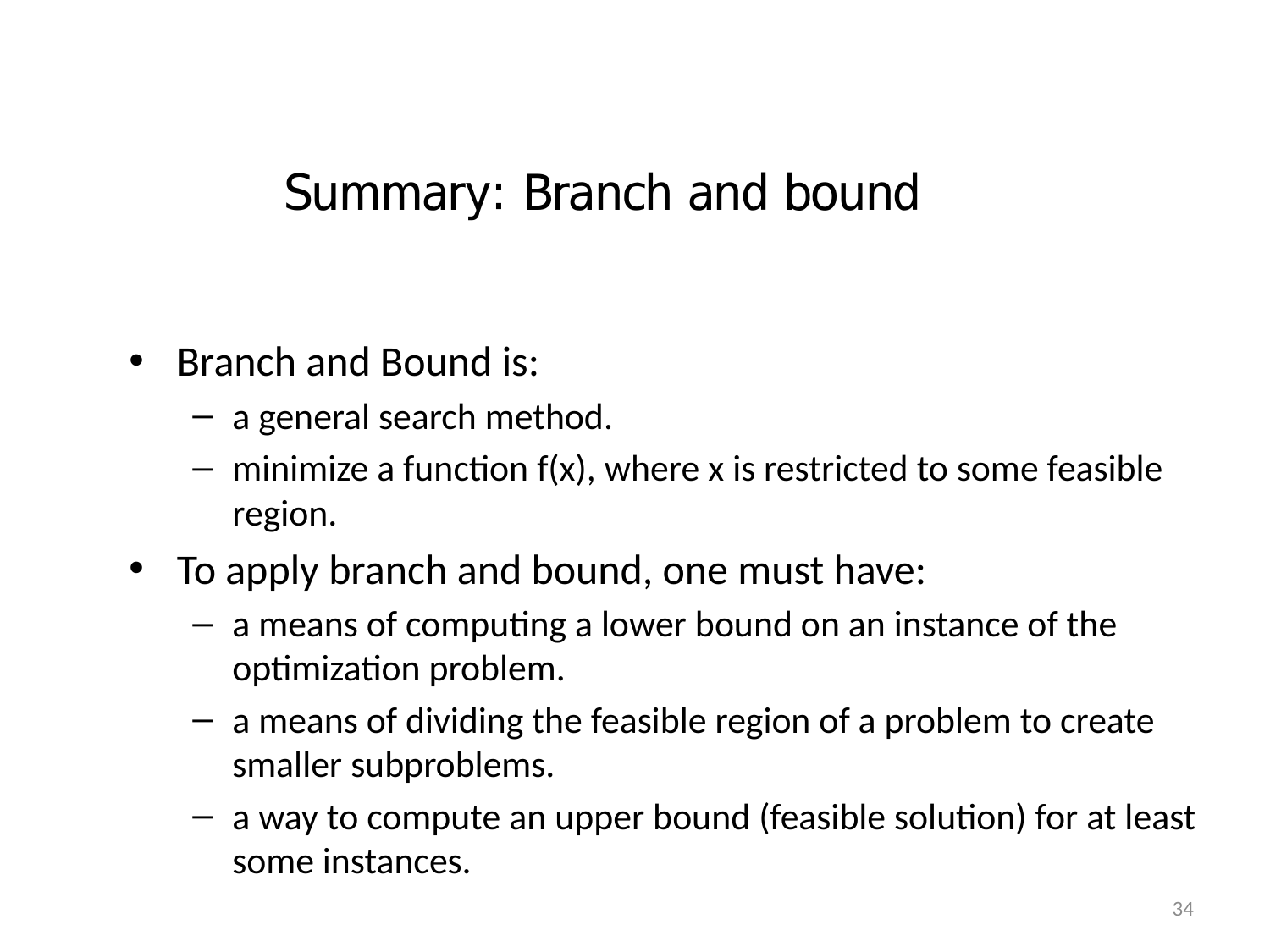

# Summary: Branch and bound
Branch and Bound is:
a general search method.
minimize a function f(x), where x is restricted to some feasible region.
To apply branch and bound, one must have:
a means of computing a lower bound on an instance of the optimization problem.
a means of dividing the feasible region of a problem to create smaller subproblems.
a way to compute an upper bound (feasible solution) for at least some instances.
34